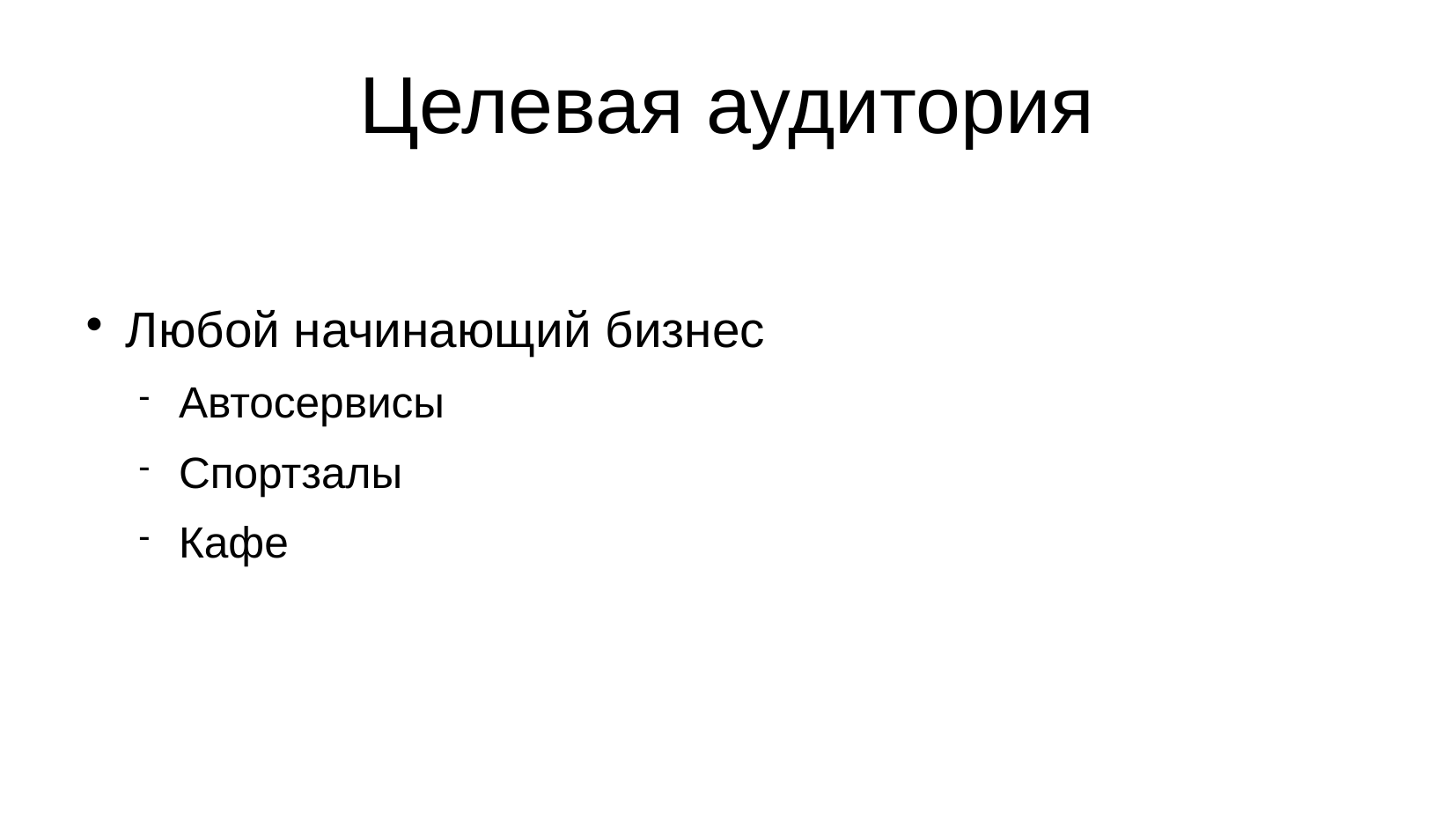

# Целевая аудитория
Любой начинающий бизнес
Автосервисы
Спортзалы
Кафе